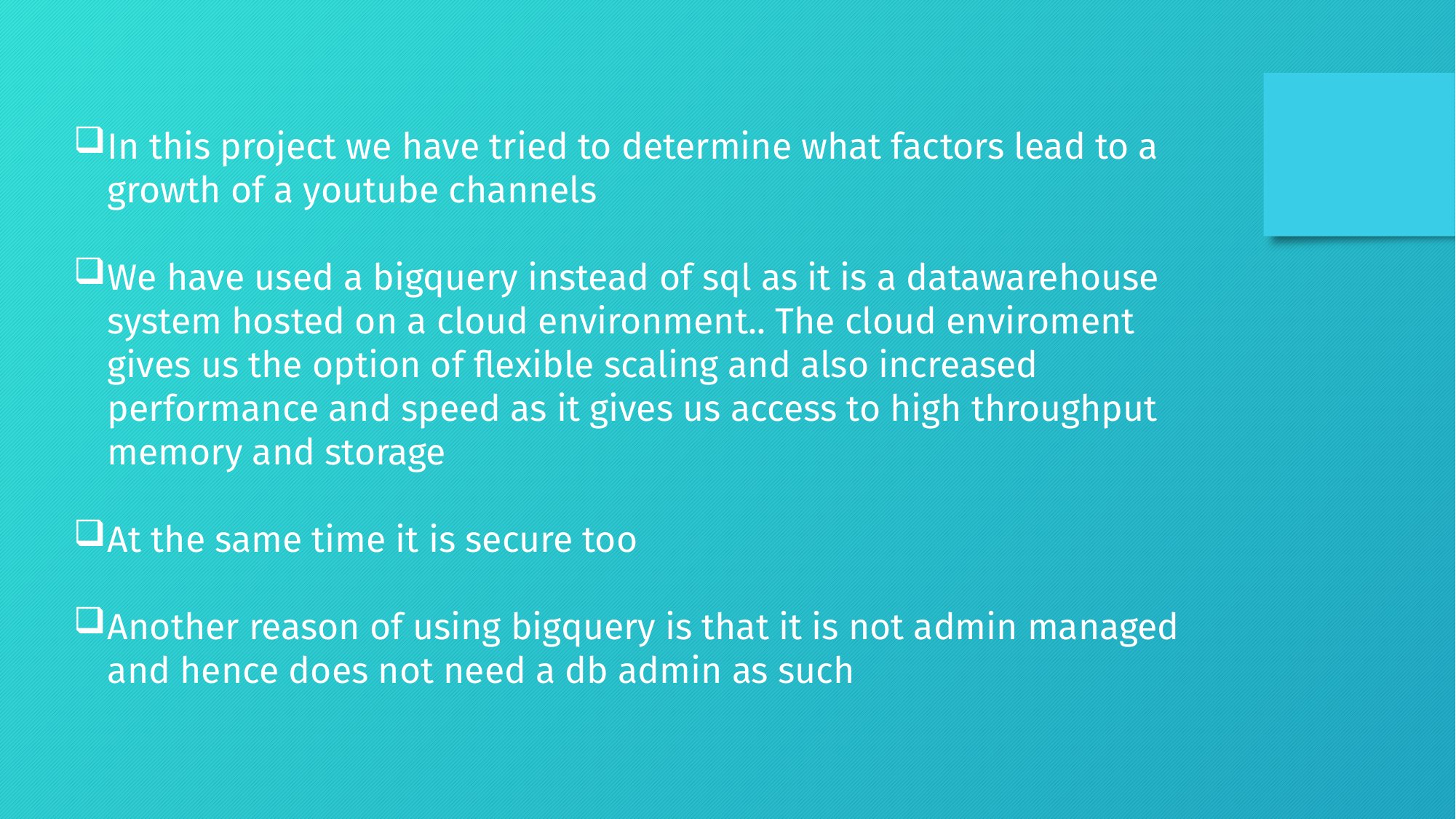

In this project we have tried to determine what factors lead to a growth of a youtube channels

We have used a bigquery instead of sql as it is a datawarehouse system hosted on a cloud environment.. The cloud enviroment gives us the option of flexible scaling and also increased performance and speed as it gives us access to high throughput memory and storage

At the same time it is secure too

Another reason of using bigquery is that it is not admin managed and hence does not need a db admin as such